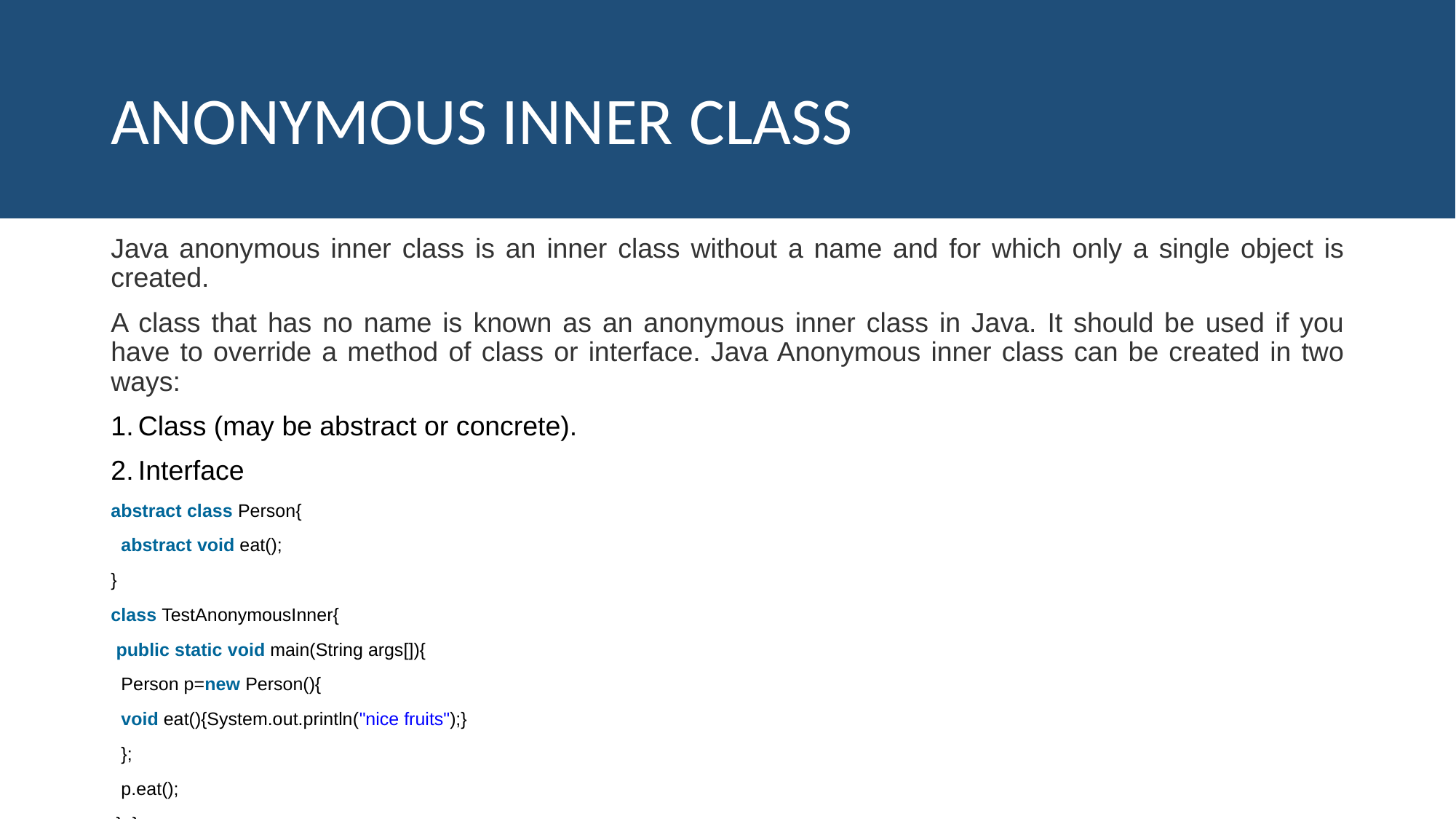

# ANONYMOUS INNER CLASS
Java anonymous inner class is an inner class without a name and for which only a single object is created.
A class that has no name is known as an anonymous inner class in Java. It should be used if you have to override a method of class or interface. Java Anonymous inner class can be created in two ways:
Class (may be abstract or concrete).
Interface
abstract class Person{
  abstract void eat();
}
class TestAnonymousInner{
 public static void main(String args[]){
  Person p=new Person(){
  void eat(){System.out.println("nice fruits");}
  };
  p.eat();
 }  }